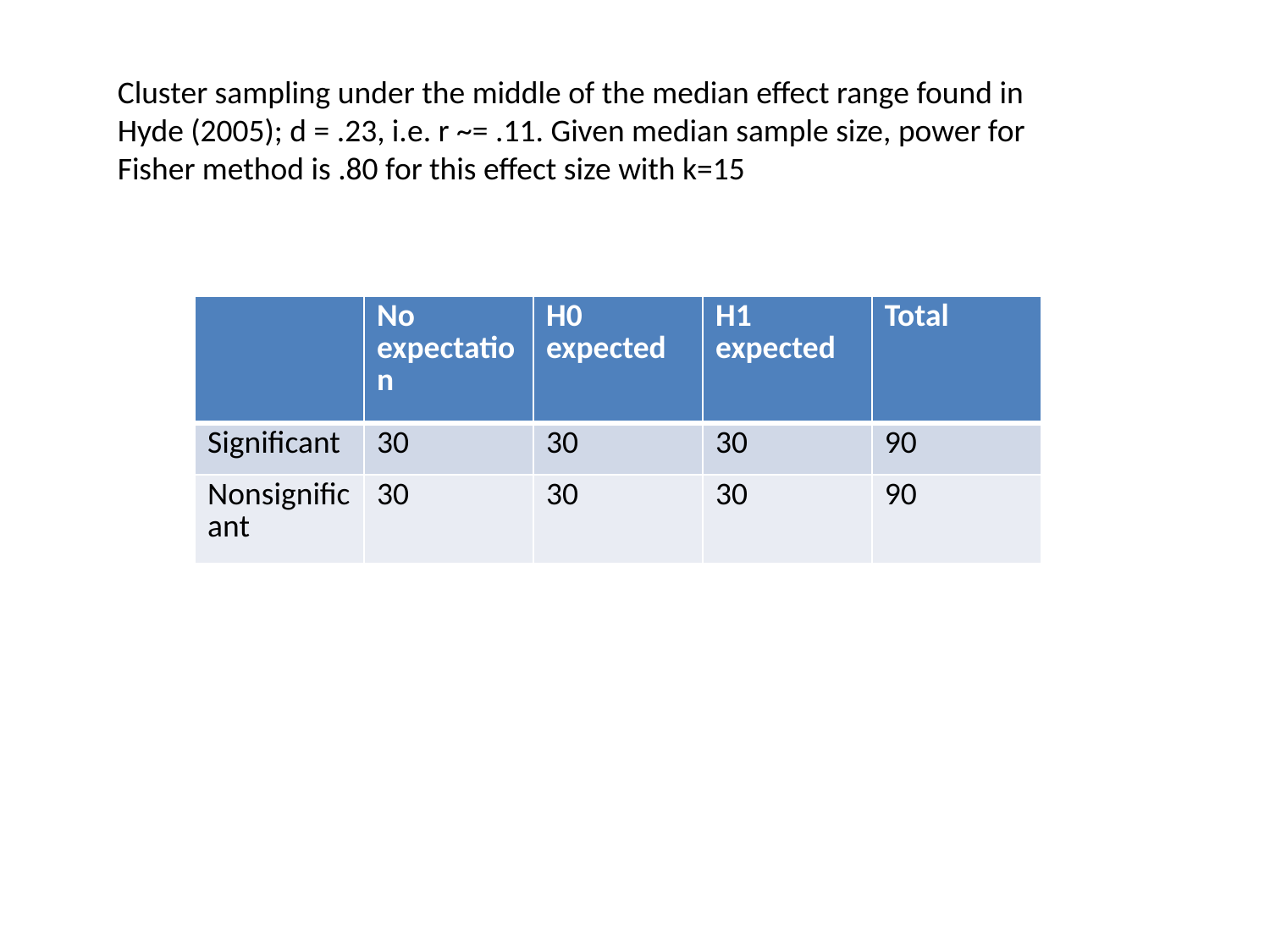

Cluster sampling under the middle of the median effect range found in Hyde (2005); d = .23, i.e. r ~= .11. Given median sample size, power for Fisher method is .80 for this effect size with k=15
|  | No expectation | H0 expected | H1 expected | Total |
| --- | --- | --- | --- | --- |
| Significant | 30 | 30 | 30 | 90 |
| Nonsignificant | 30 | 30 | 30 | 90 |